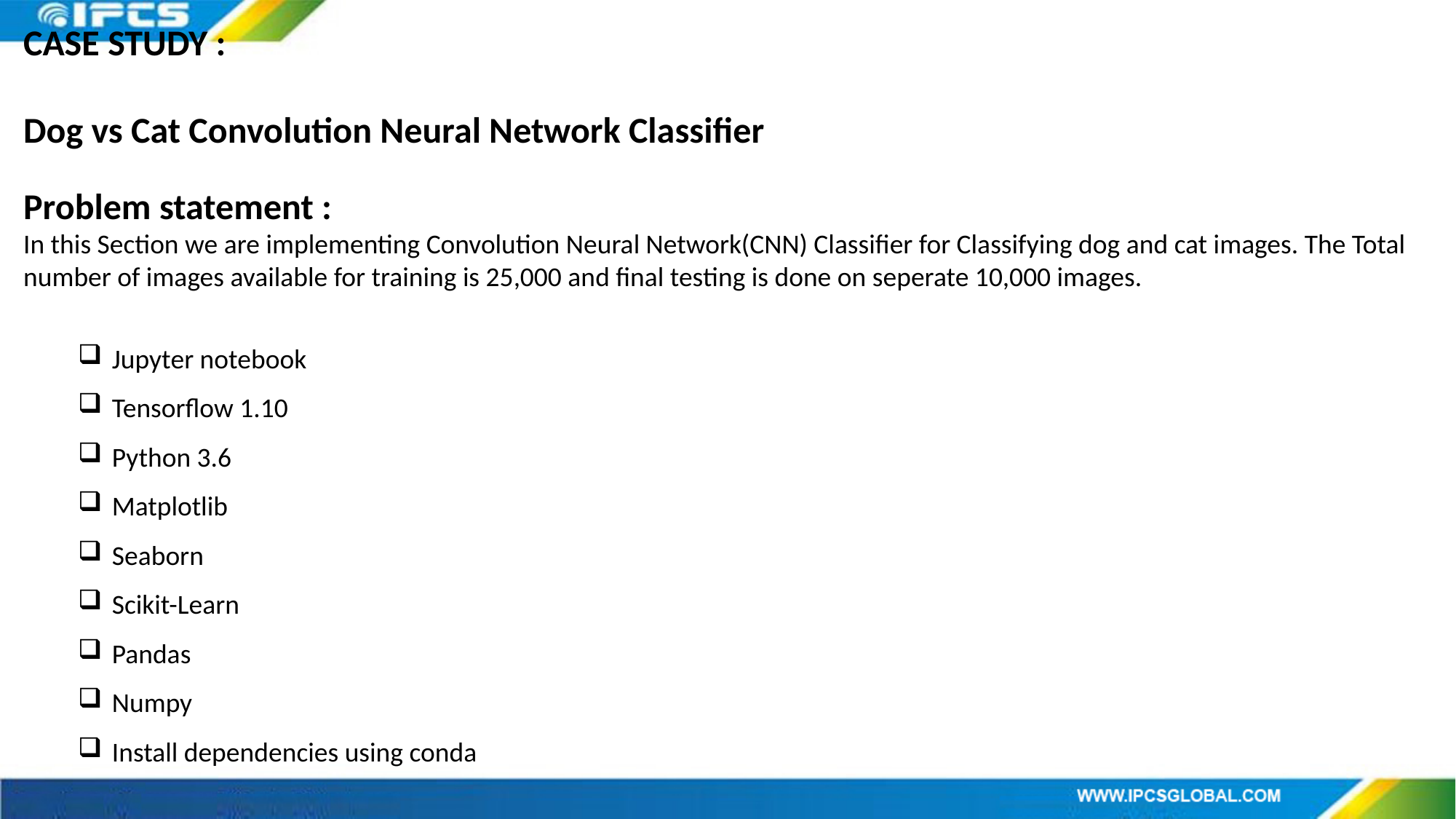

CASE STUDY :

Dog vs Cat Convolution Neural Network Classifier

Problem statement :
In this Section we are implementing Convolution Neural Network(CNN) Classifier for Classifying dog and cat images. The Total number of images available for training is 25,000 and final testing is done on seperate 10,000 images.

Jupyter notebook
Tensorflow 1.10
Python 3.6
Matplotlib
Seaborn
Scikit-Learn
Pandas
Numpy
Install dependencies using conda